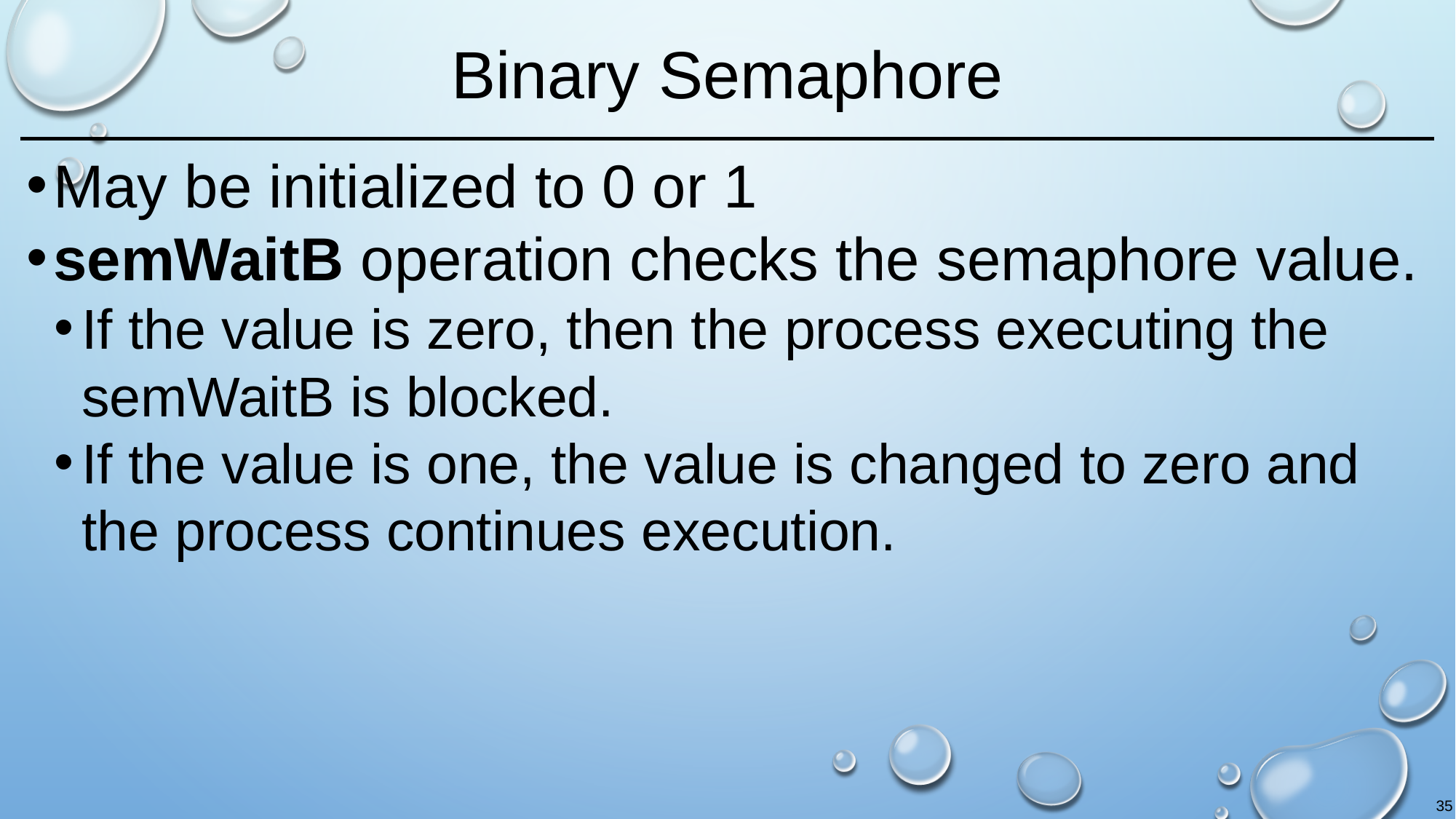

# Binary Semaphore
May be initialized to 0 or 1
semWaitB operation checks the semaphore value.
If the value is zero, then the process executing the semWaitB is blocked.
If the value is one, the value is changed to zero and the process continues execution.

35